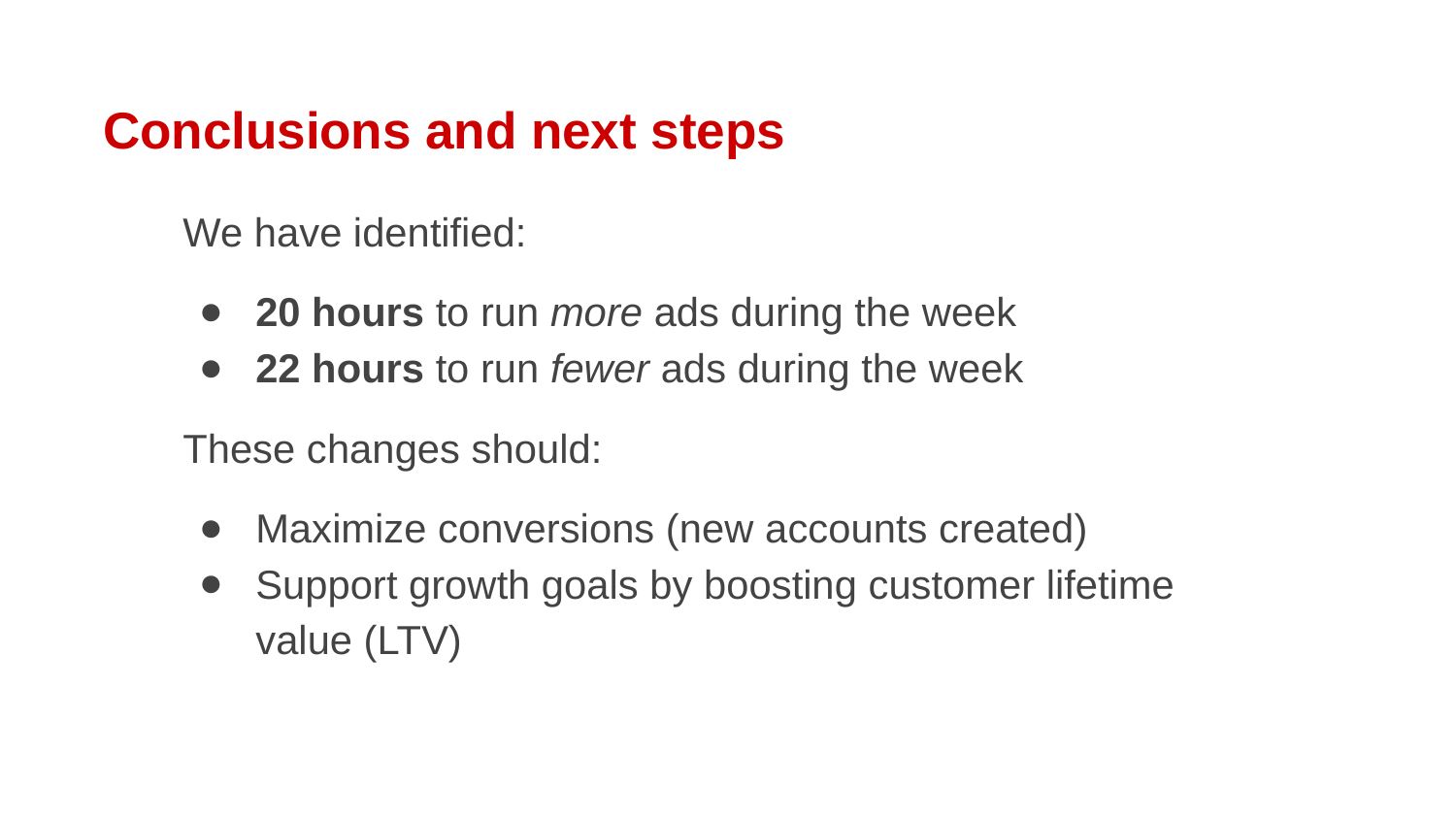

Conclusions and next steps
We have identified:
20 hours to run more ads during the week
22 hours to run fewer ads during the week
These changes should:
Maximize conversions (new accounts created)
Support growth goals by boosting customer lifetime value (LTV)